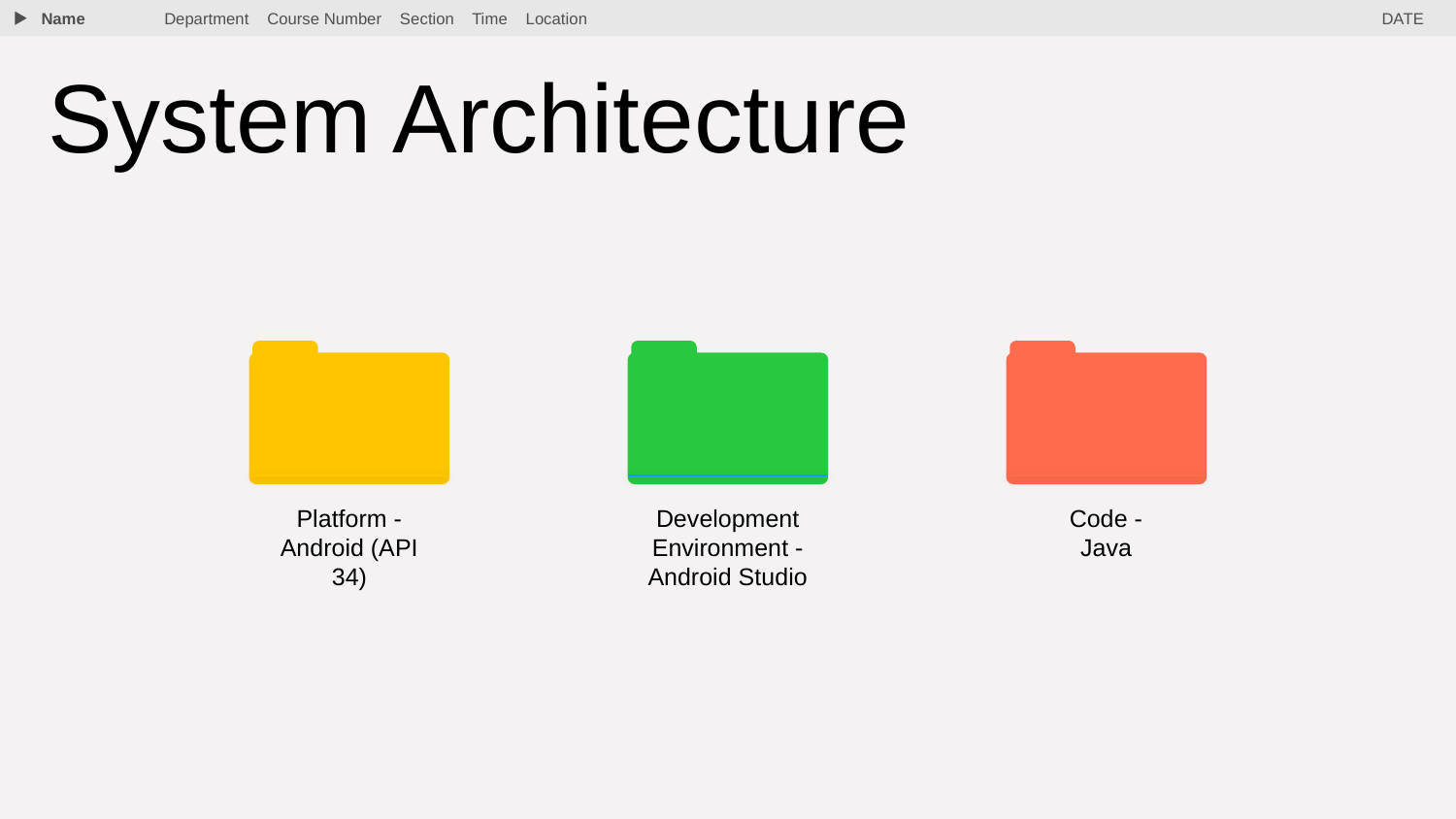

Name

Department    Course Number    Section    Time    Location

DATE

# System Architecture

Platform - Android (API 34)
Development Environment -
Android Studio
Code -
Java